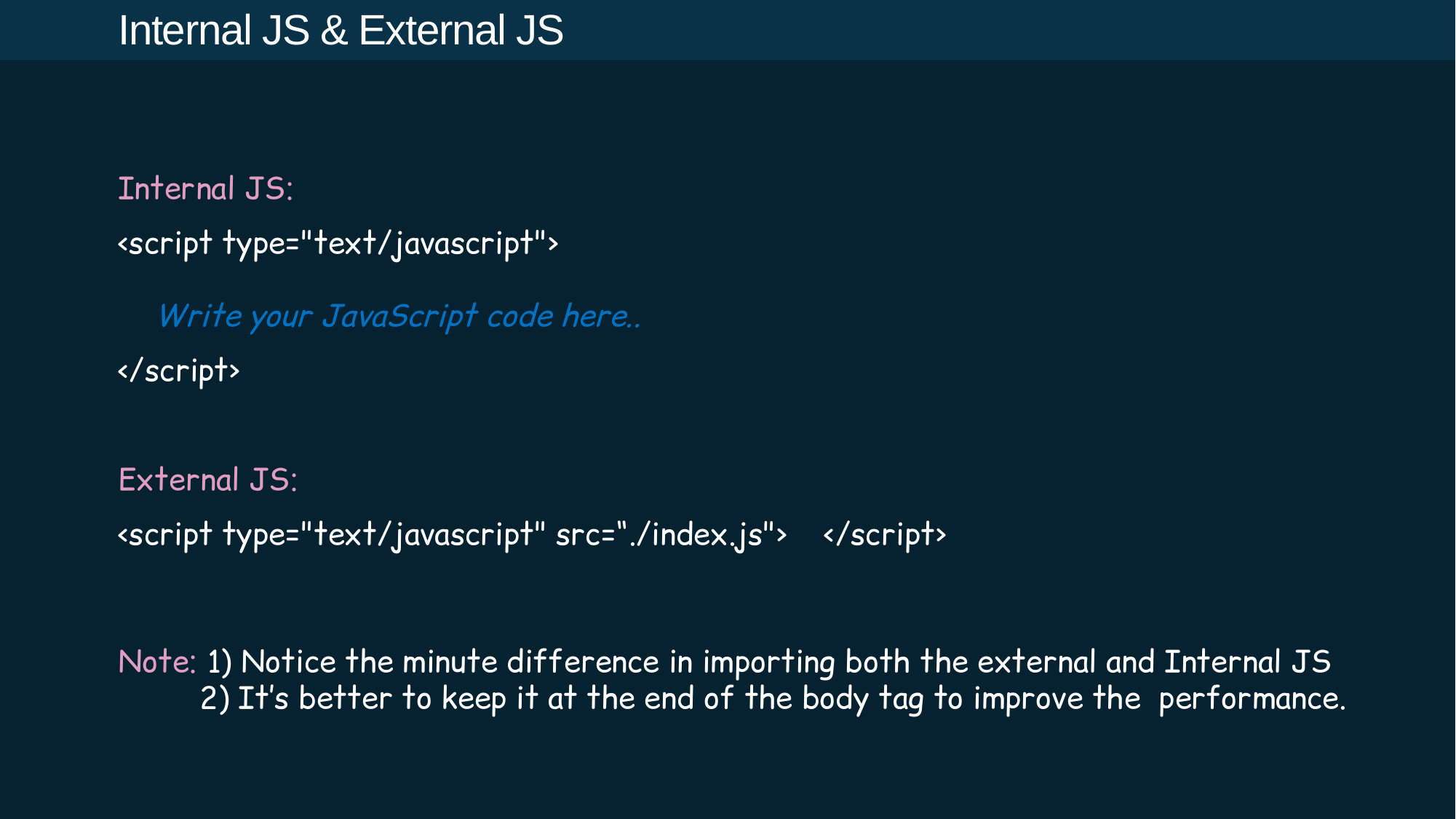

# Internal JS & External JS
Internal JS:
<script type="text/javascript">
    Write your JavaScript code here..
</script>

External JS:
<script type="text/javascript" src=“./index.js">    </script>

Note: 1) Notice the minute difference in importing both the external and Internal JS
         2) It’s better to keep it at the end of the body tag to improve the  performance.